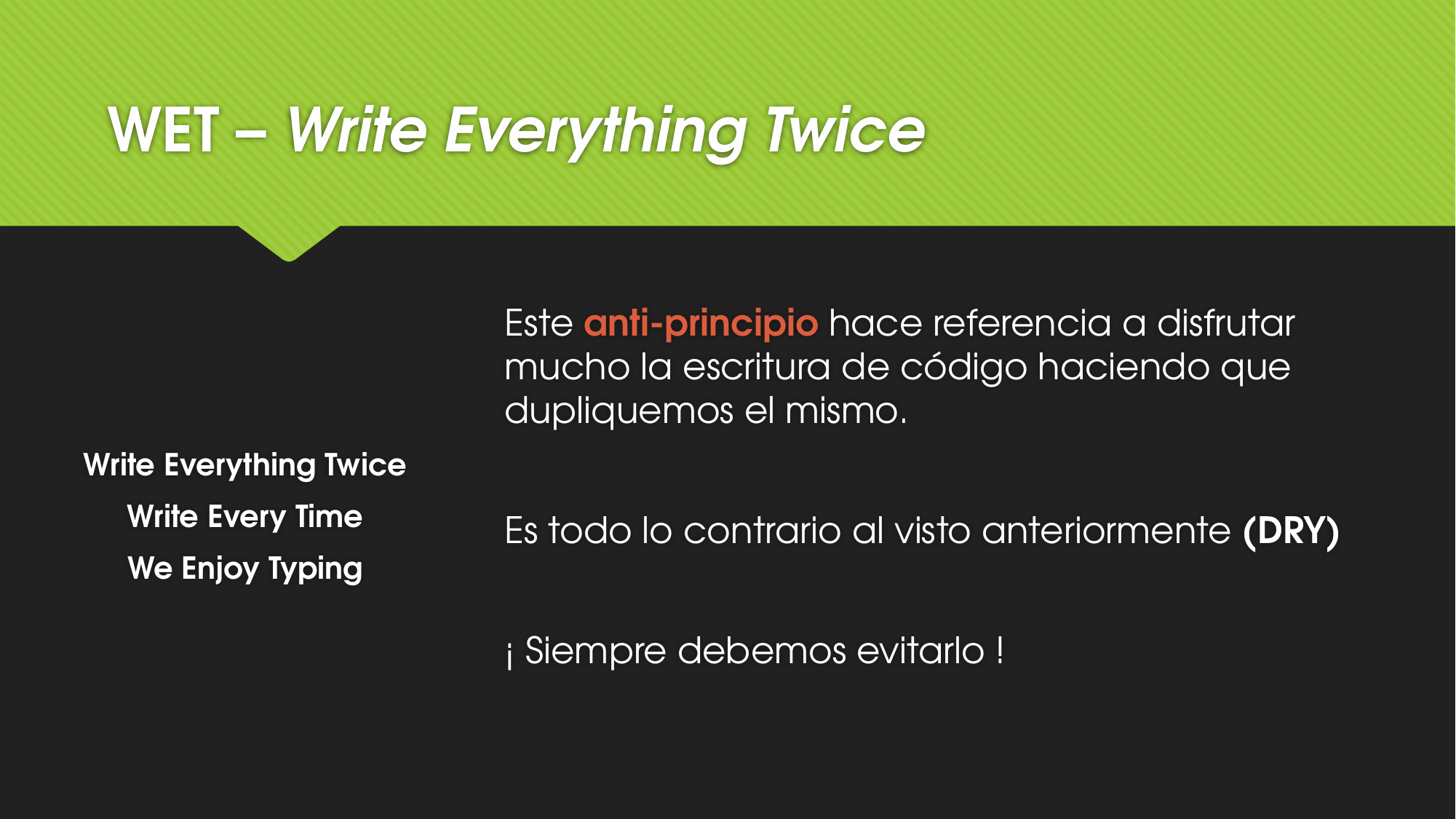

# WET – Write Everything Twice
Write Everything Twice
Write Every Time
We Enjoy Typing
Este anti-principio hace referencia a disfrutar mucho la escritura de código haciendo que dupliquemos el mismo.

Es todo lo contrario al visto anteriormente (DRY)

¡ Siempre debemos evitarlo !